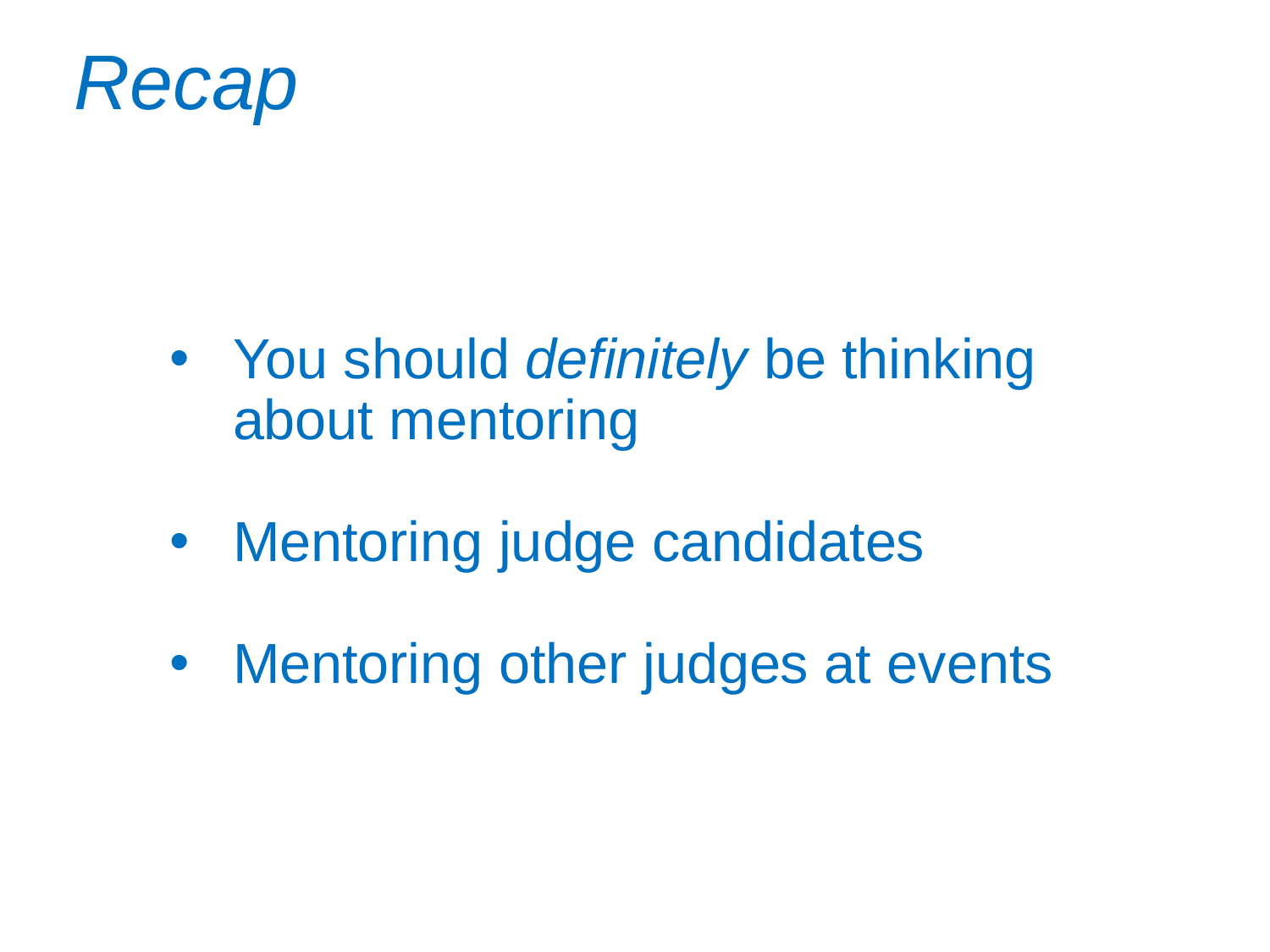

Recap
You should definitely be thinking about mentoring

Mentoring judge candidates

Mentoring other judges at events